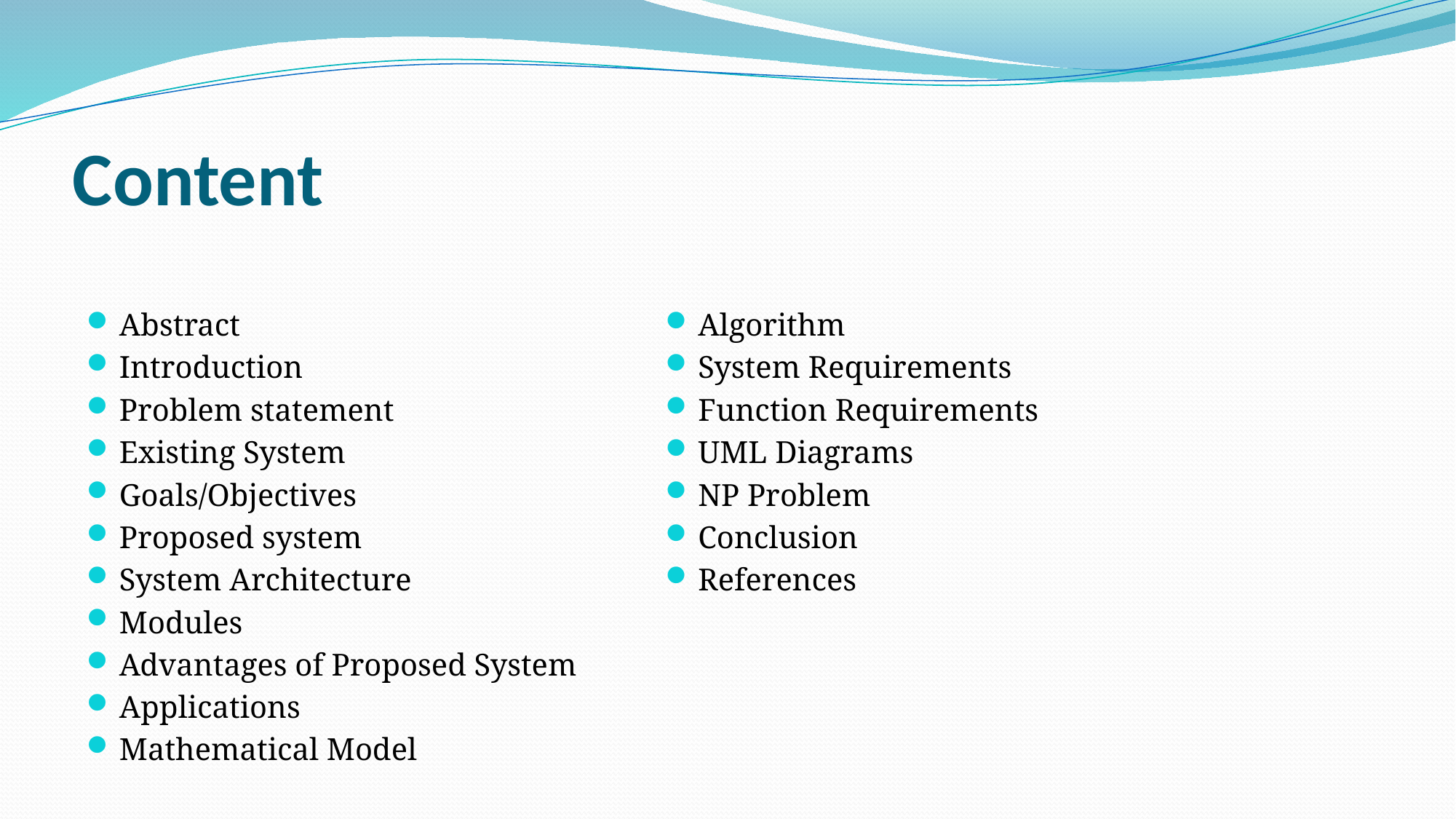

# Content
Abstract
Introduction
Problem statement
Existing System
Goals/Objectives
Proposed system
System Architecture
Modules
Advantages of Proposed System
Applications
Mathematical Model
Algorithm
System Requirements
Function Requirements
UML Diagrams
NP Problem
Conclusion
References